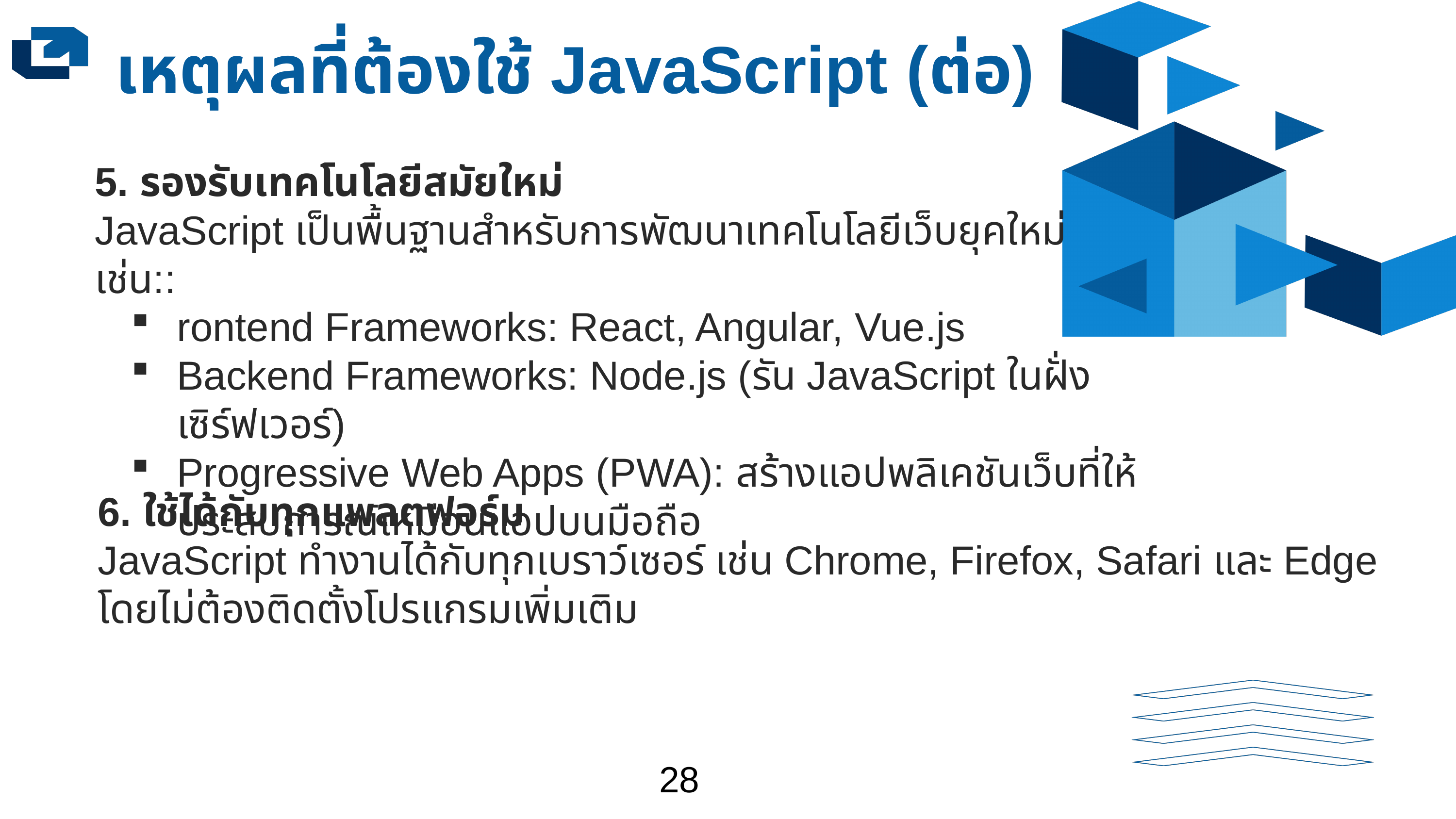

เหตุผลที่ต้องใช้ JavaScript (ต่อ)

5. รองรับเทคโนโลยีสมัยใหม่
JavaScript เป็นพื้นฐานสำหรับการพัฒนาเทคโนโลยีเว็บยุคใหม่ เช่น::
rontend Frameworks: React, Angular, Vue.js
Backend Frameworks: Node.js (รัน JavaScript ในฝั่งเซิร์ฟเวอร์)
Progressive Web Apps (PWA): สร้างแอปพลิเคชันเว็บที่ให้ประสบการณ์เหมือนแอปบนมือถือ
6. ใช้ได้กับทุกแพลตฟอร์ม
JavaScript ทำงานได้กับทุกเบราว์เซอร์ เช่น Chrome, Firefox, Safari และ Edge โดยไม่ต้องติดตั้งโปรแกรมเพิ่มเติม

28